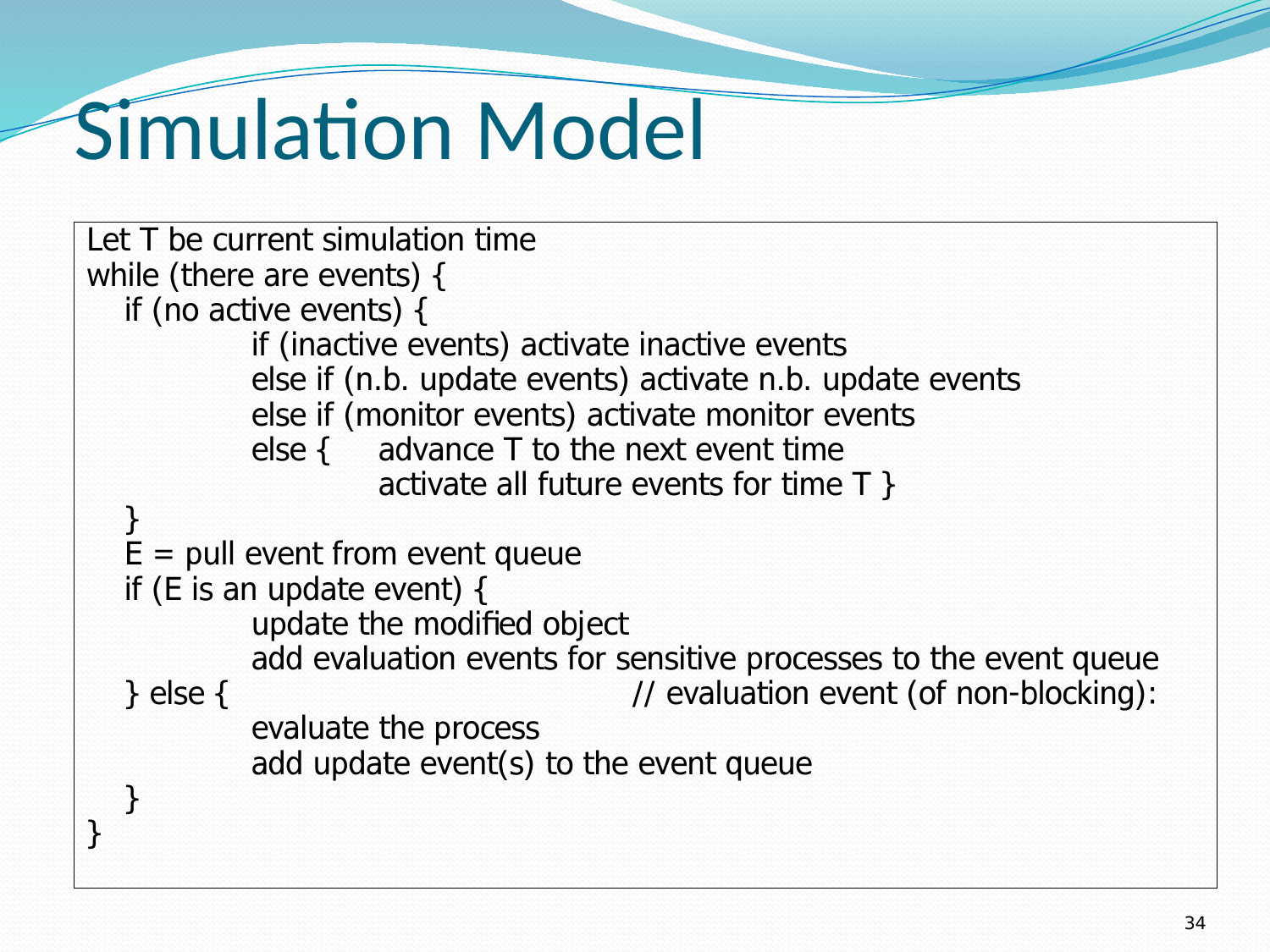

# Simulation Model
Let T be current simulation time
while (there are events) {
	if (no active events) {
		if (inactive events) activate inactive events
		else if (n.b. update events) activate n.b. update events
		else if (monitor events) activate monitor events
		else {	advance T to the next event time
			activate all future events for time T }
	}
	E = pull event from event queue
	if (E is an update event) {
		update the modified object
		add evaluation events for sensitive processes to the event queue
	} else {     			// evaluation event (of non-blocking):
		evaluate the process
		add update event(s) to the event queue
	}
}
34